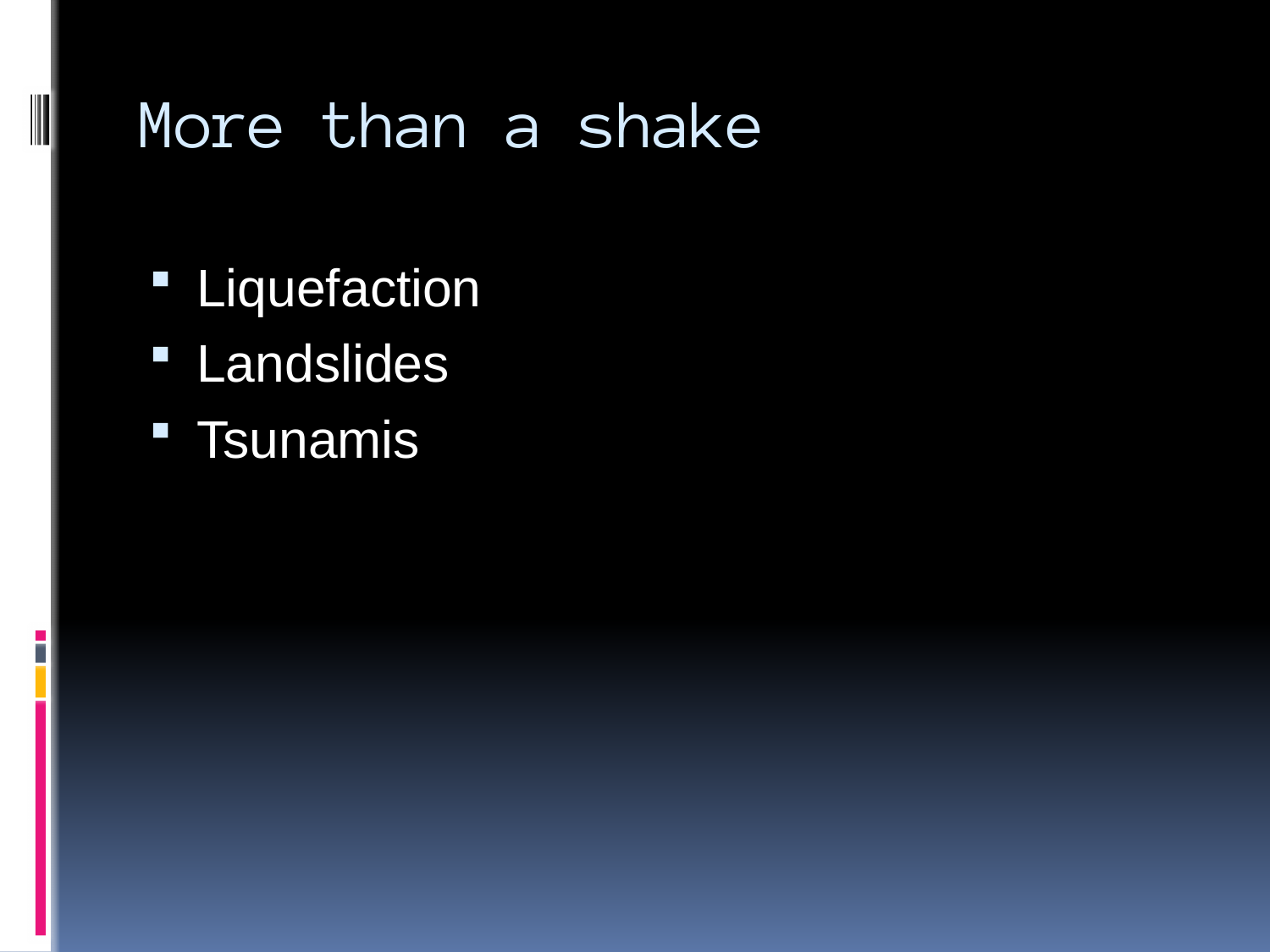

# More than a shake
Liquefaction
Landslides
Tsunamis